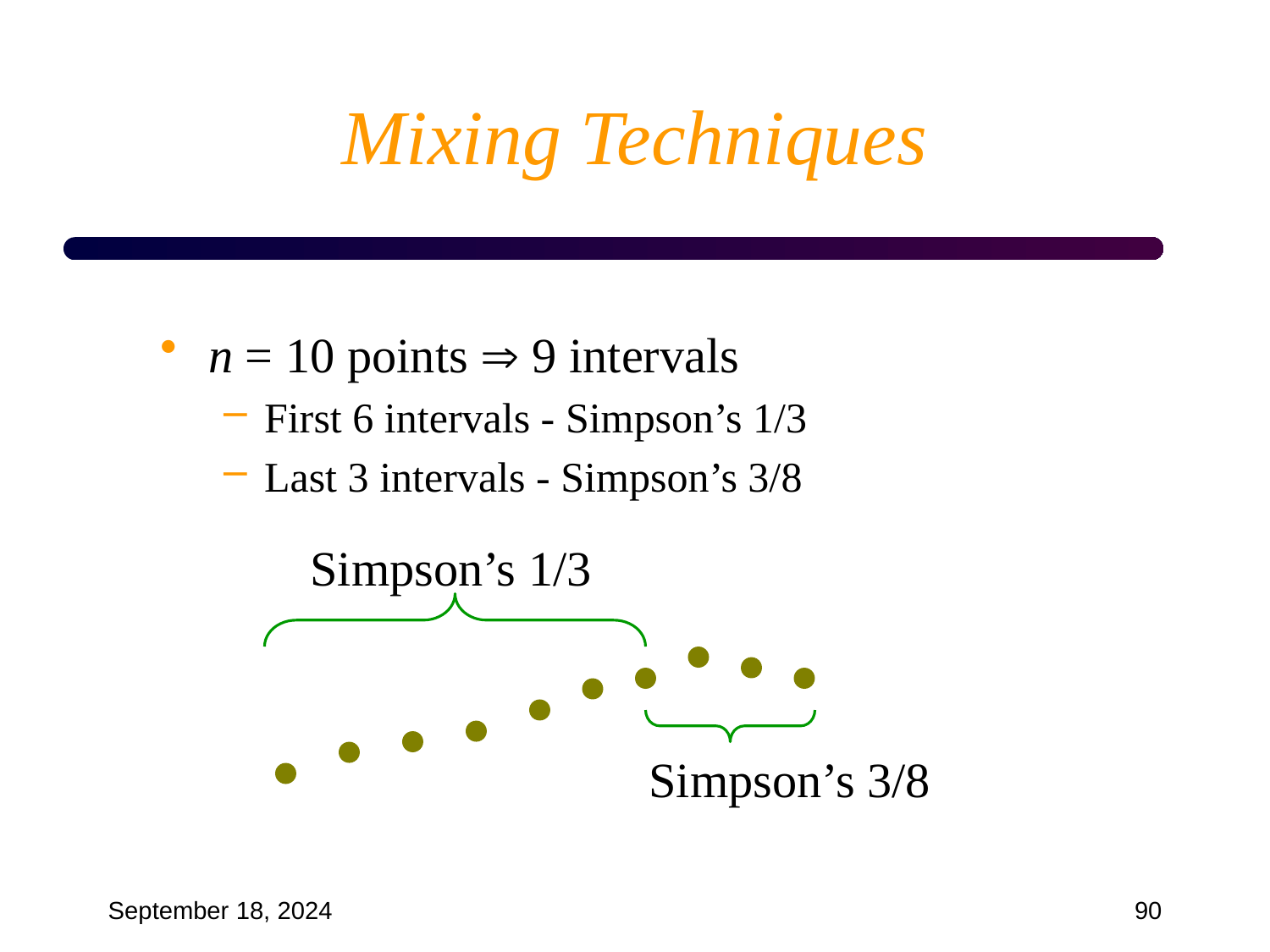

# Mixing Techniques
n = 10 points ⇒ 9 intervals
First 6 intervals - Simpson’s 1/3
Last 3 intervals - Simpson’s 3/8

Simpson’s 1/3

Simpson’s 3/8
September 18, 2024
90